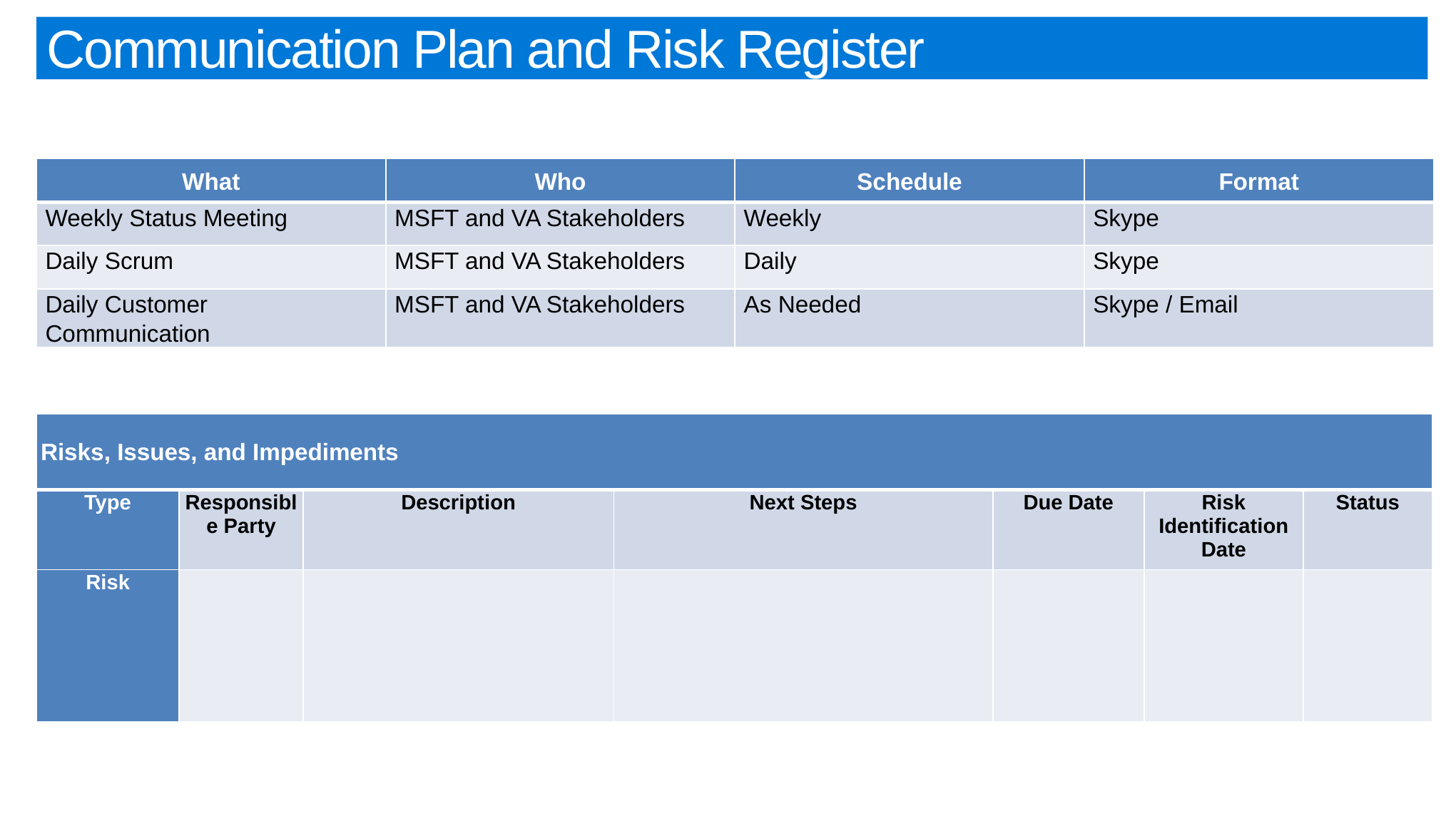

Communication Plan and Risk Register
| What | Who | Schedule | Format |
| --- | --- | --- | --- |
| Weekly Status Meeting | MSFT and VA Stakeholders | Weekly | Skype |
| Daily Scrum | MSFT and VA Stakeholders | Daily | Skype |
| Daily Customer Communication | MSFT and VA Stakeholders | As Needed | Skype / Email |
| Risks, Issues, and Impediments |  |  |  |  |  |  |
| --- | --- | --- | --- | --- | --- | --- |
| Type | Responsible Party | Description | Next Steps | Due Date | Risk Identification Date | Status |
| Risk |  |  |  |  |  |  |